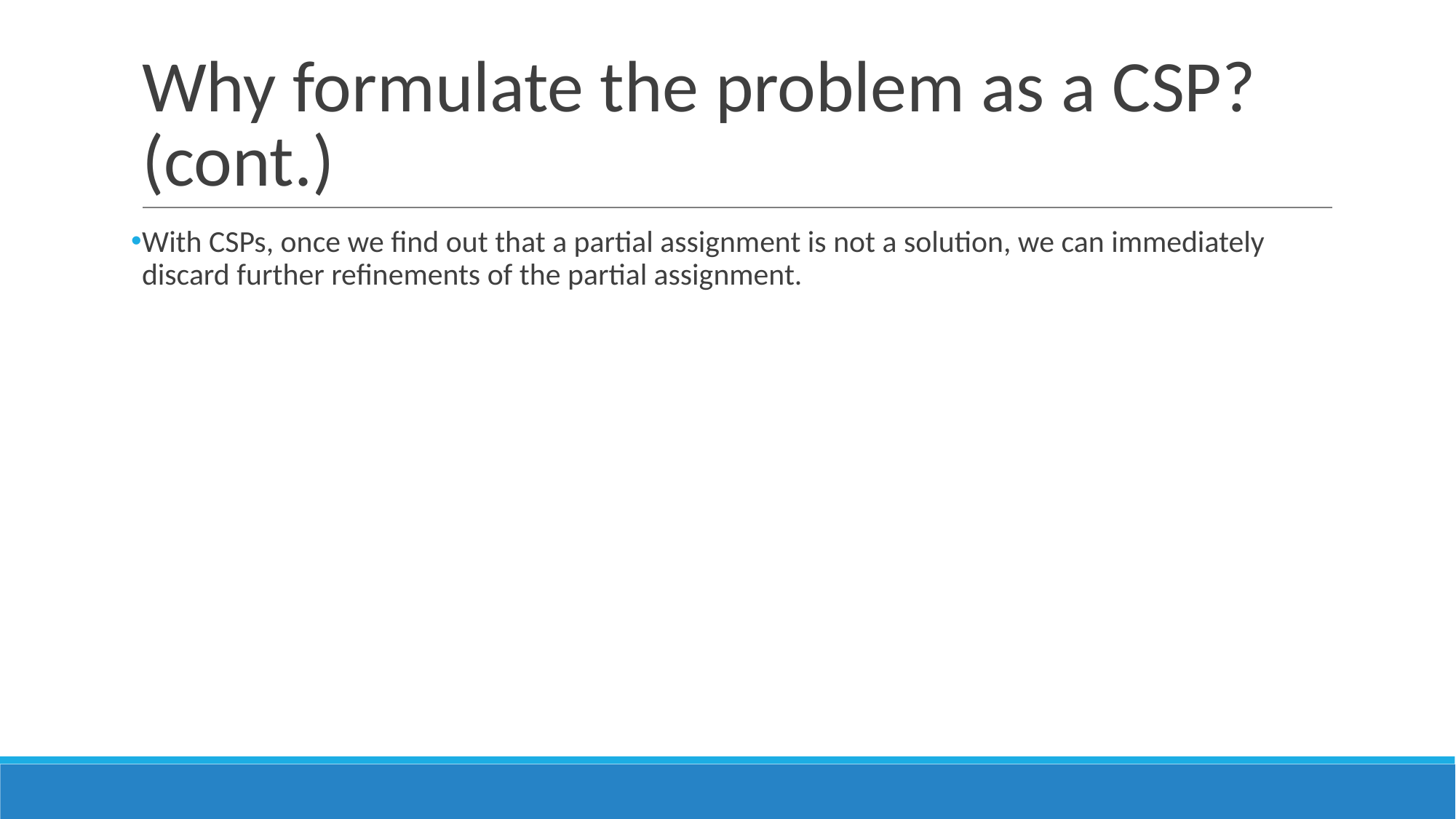

# Why formulate the problem as a CSP? (cont.)
With CSPs, once we find out that a partial assignment is not a solution, we can immediately discard further refinements of the partial assignment.